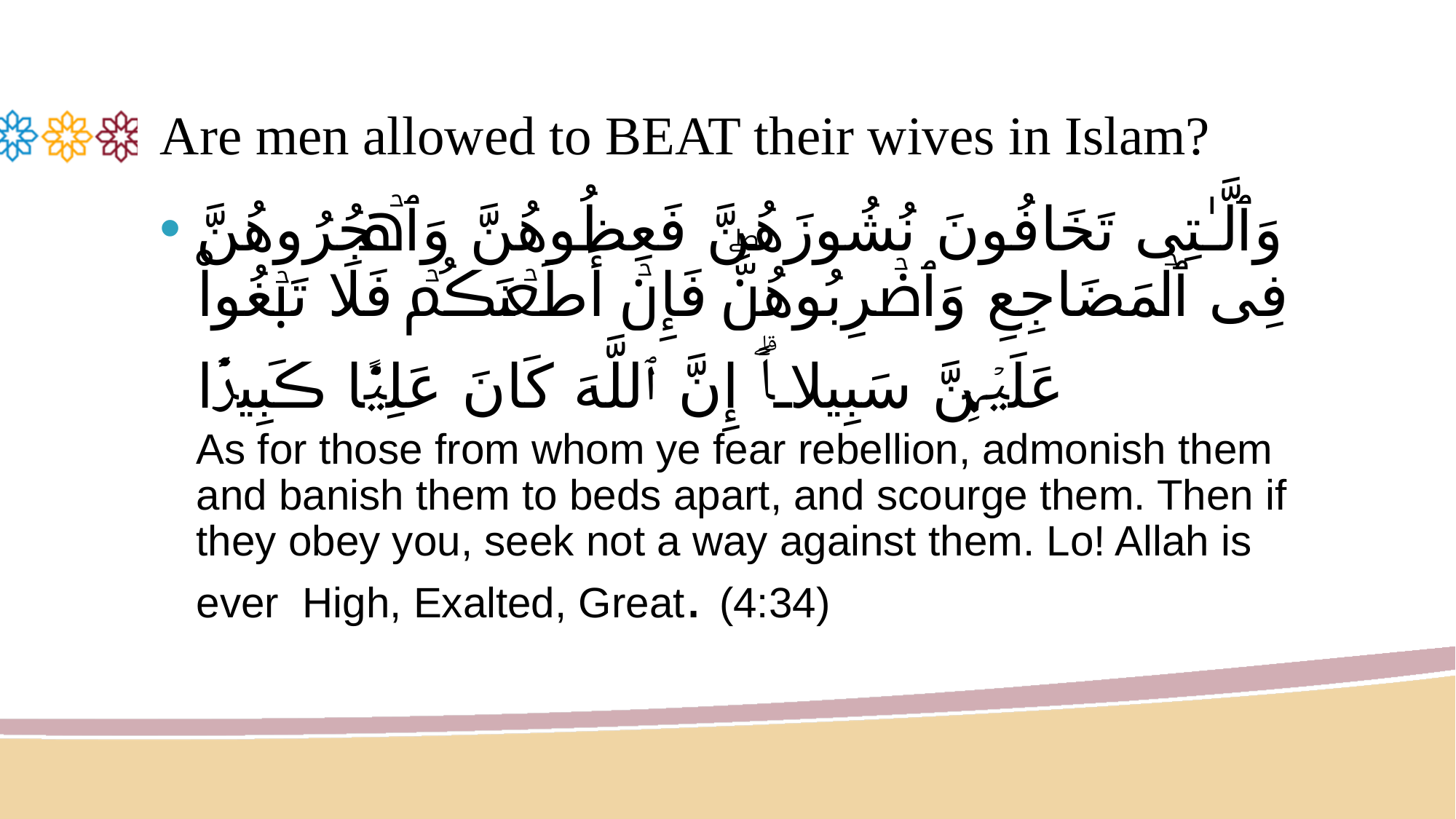

# Are men allowed to BEAT their wives in Islam?
وَٱلَّـٰتِى تَخَافُونَ نُشُوزَهُنَّ فَعِظُوهُنَّ وَٱهۡجُرُوهُنَّ فِى ٱلۡمَضَاجِعِ وَٱضۡرِبُوهُنَّ‌ۖ فَإِنۡ أَطَعۡنَڪُمۡ فَلَا تَبۡغُواْ عَلَيۡہِنَّ سَبِيلاً‌ۗ إِنَّ ٱللَّهَ كَانَ عَلِيًّ۬ا ڪَبِيرً۬ا
As for those from whom ye fear rebellion, admonish them and banish them to beds apart, and scourge them. Then if they obey you, seek not a way against them. Lo! Allah is ever  High, Exalted, Great. (4:34)